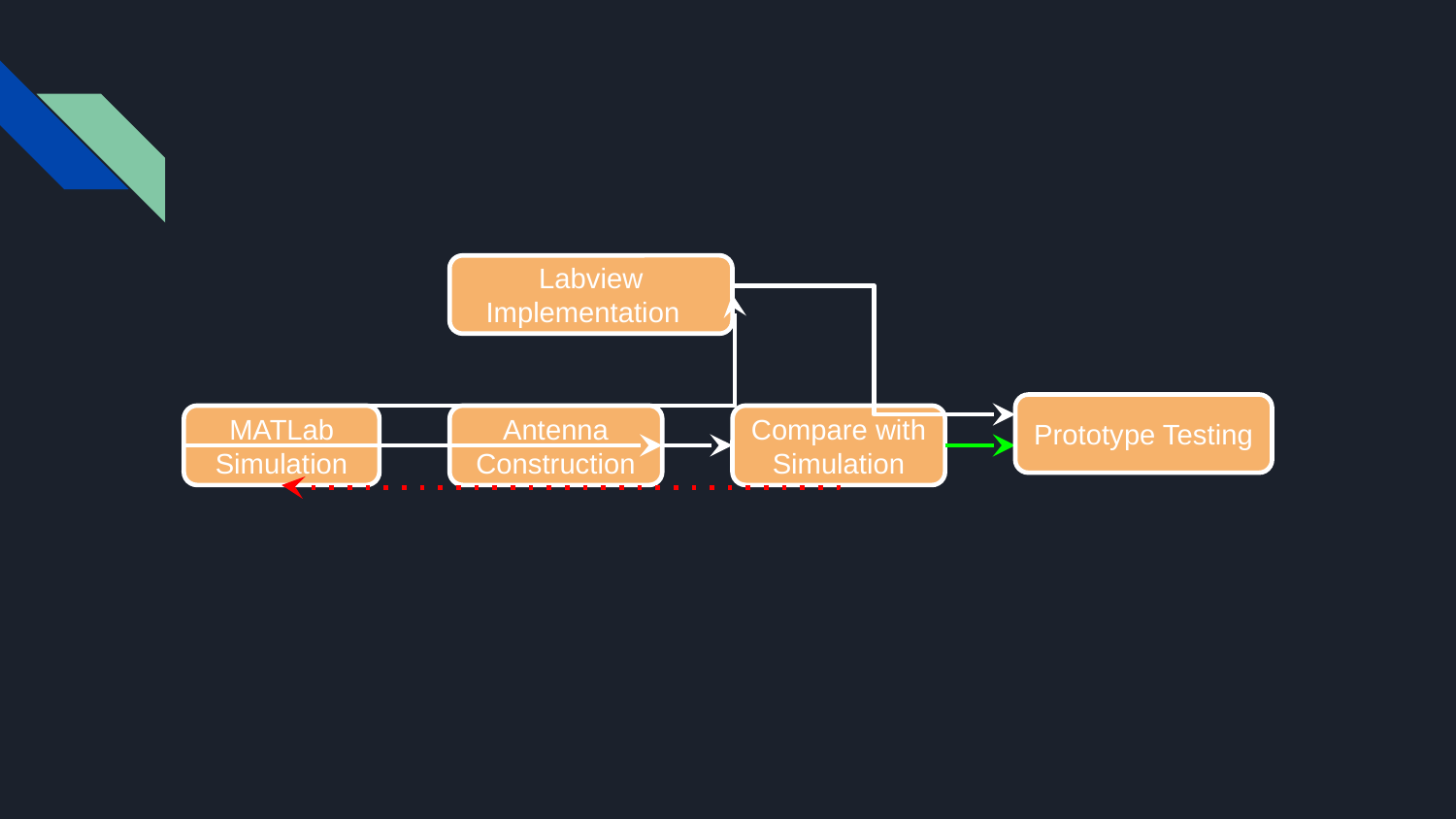

Labview Implementation
Prototype Testing
MATLab Simulation
Antenna Construction
Compare with Simulation